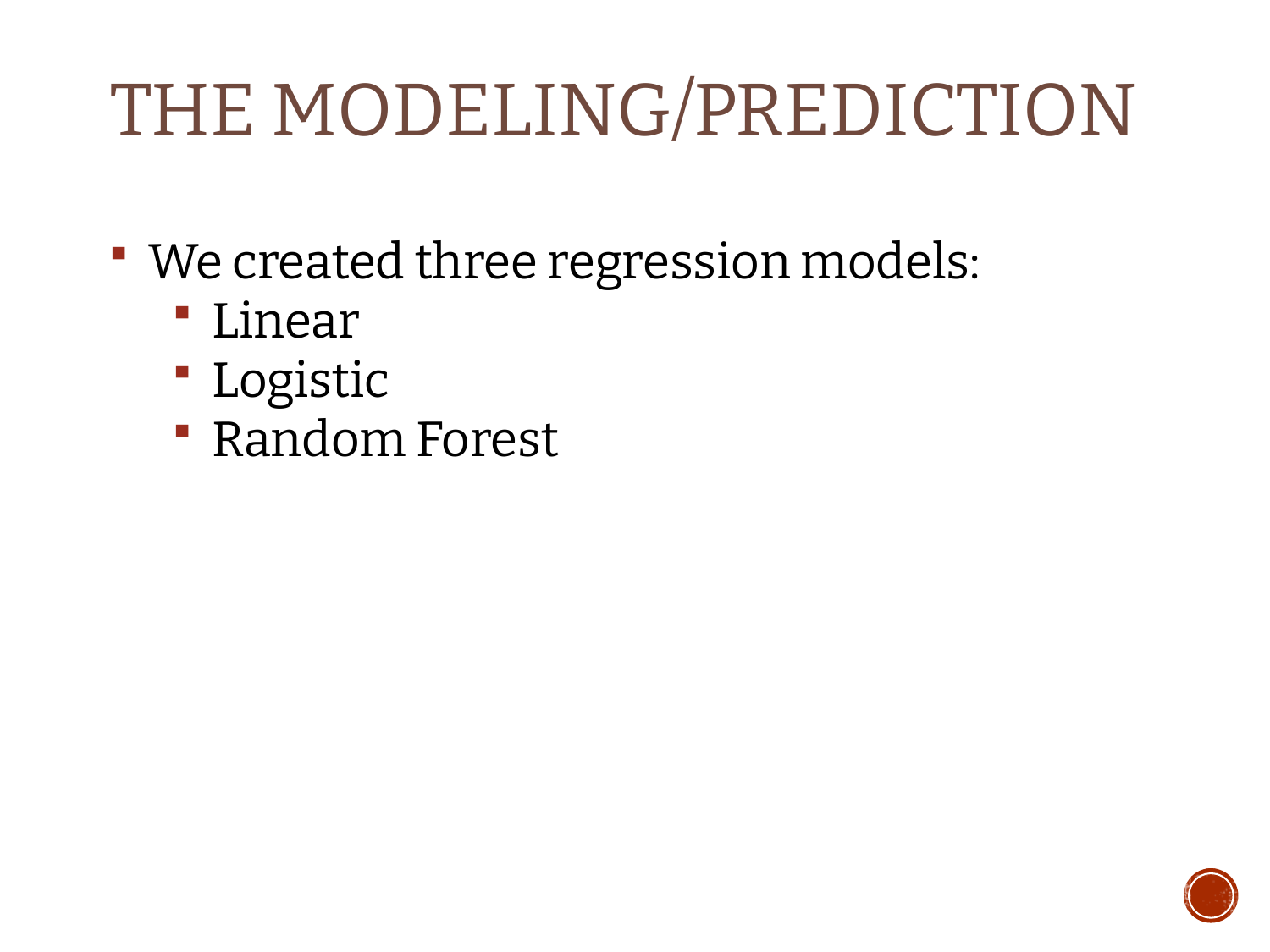

# The Modeling/Prediction
We created three regression models:
Linear
Logistic
Random Forest